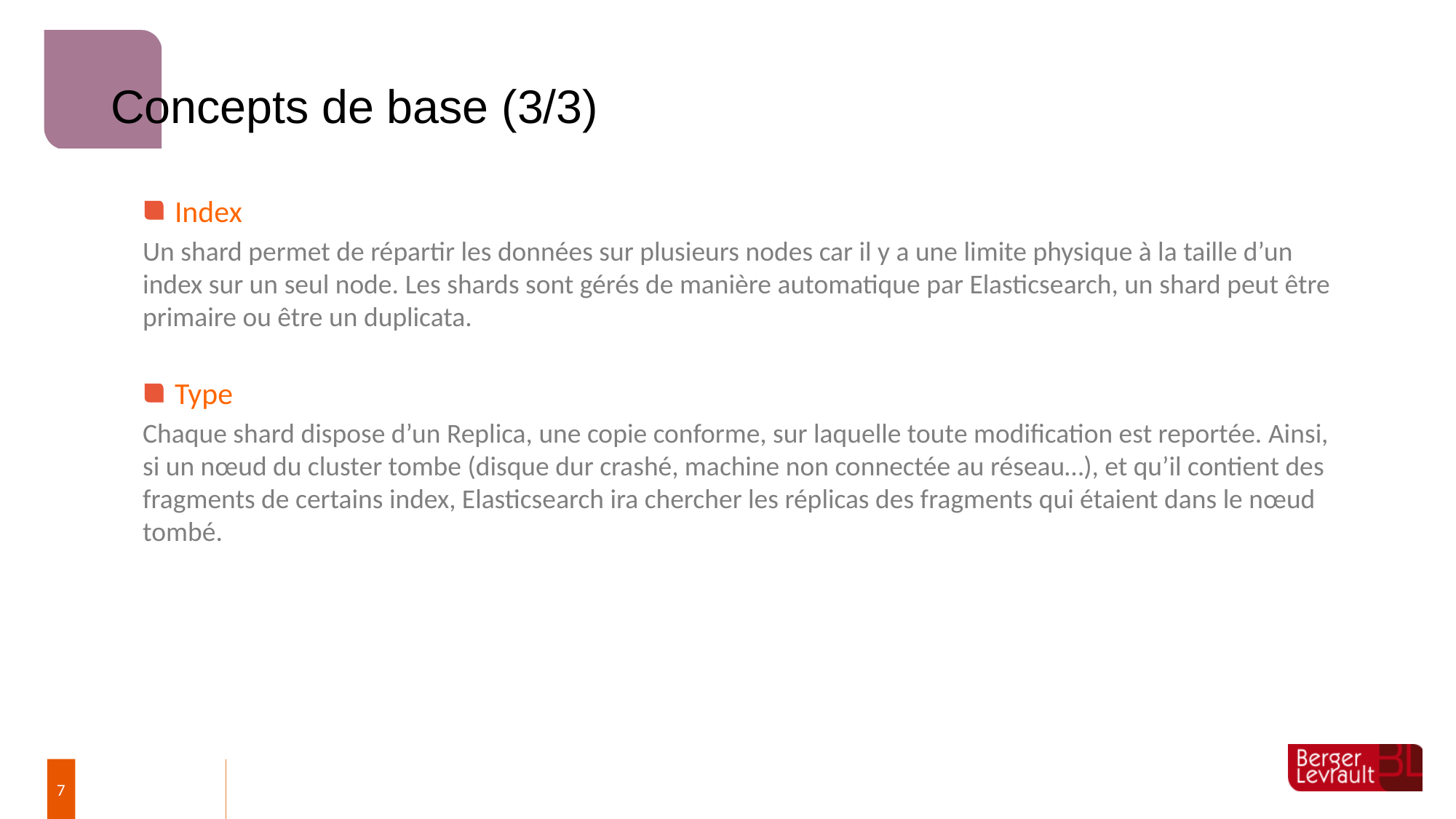

# Concepts de base (3/3)
Index
Un shard permet de répartir les données sur plusieurs nodes car il y a une limite physique à la taille d’un index sur un seul node. Les shards sont gérés de manière automatique par Elasticsearch, un shard peut être primaire ou être un duplicata.

Type
Chaque shard dispose d’un Replica, une copie conforme, sur laquelle toute modification est reportée. Ainsi, si un nœud du cluster tombe (disque dur crashé, machine non connectée au réseau…), et qu’il contient des fragments de certains index, Elasticsearch ira chercher les réplicas des fragments qui étaient dans le nœud tombé.
7